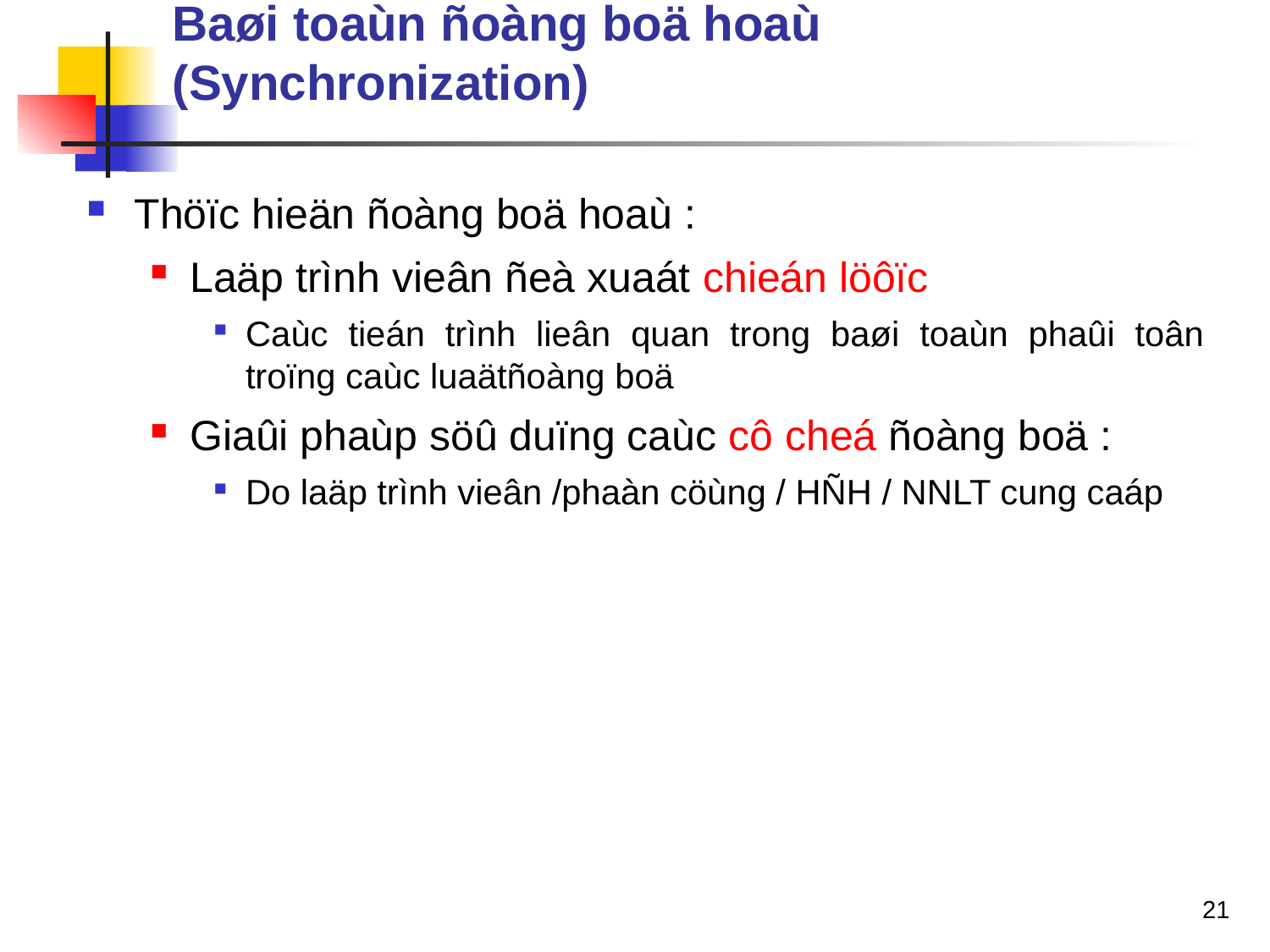

# Baøi toaùn ñoàng boä hoaù (Synchronization)
Thöïc hieän ñoàng boä hoaù :
Laäp trình vieân ñeà xuaát chieán löôïc
Caùc tieán trình lieân quan trong baøi toaùn phaûi toân troïng caùc luaätñoàng boä
Giaûi phaùp söû duïng caùc cô cheá ñoàng boä :
Do laäp trình vieân /phaàn cöùng / HÑH / NNLT cung caáp

21